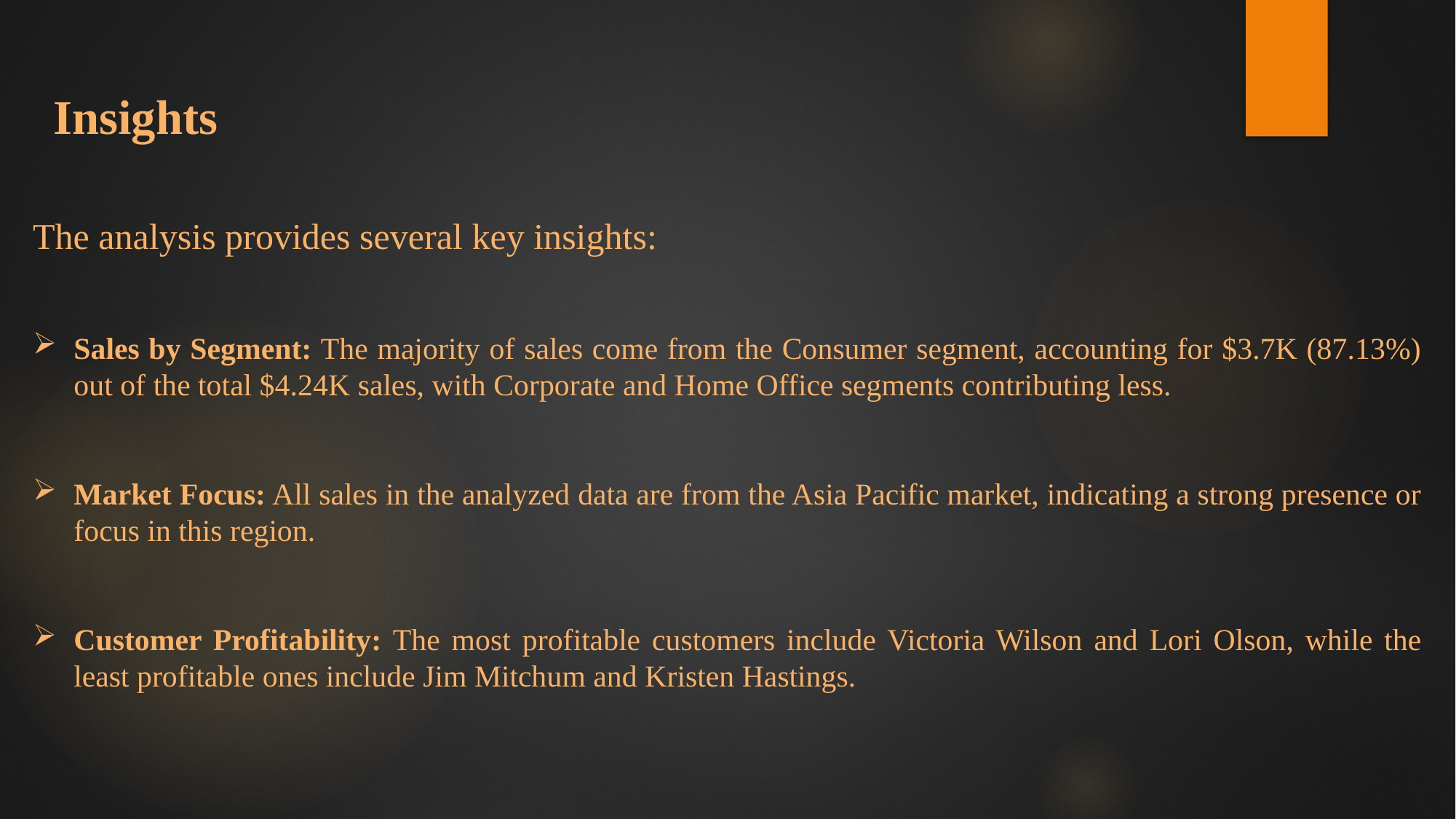

Insights
The analysis provides several key insights:

Sales by Segment: The majority of sales come from the Consumer segment, accounting for $3.7K (87.13%) out of the total $4.24K sales, with Corporate and Home Office segments contributing less.

Market Focus: All sales in the analyzed data are from the Asia Pacific market, indicating a strong presence or focus in this region.

Customer Profitability: The most profitable customers include Victoria Wilson and Lori Olson, while the least profitable ones include Jim Mitchum and Kristen Hastings.